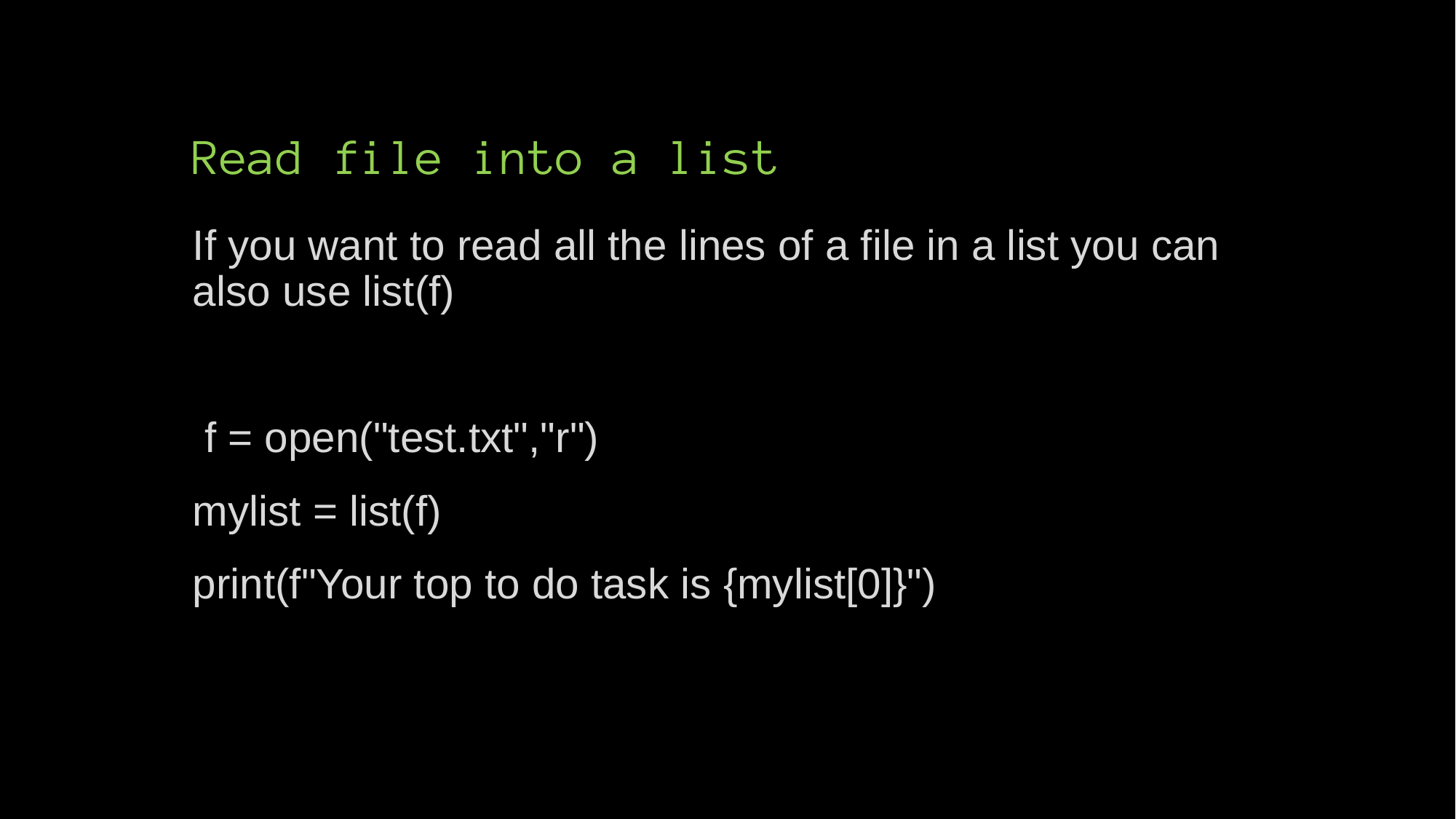

# Read file into a list
If you want to read all the lines of a file in a list you can also use list(f)

 f = open("test.txt","r")
mylist = list(f)
print(f"Your top to do task is {mylist[0]}")